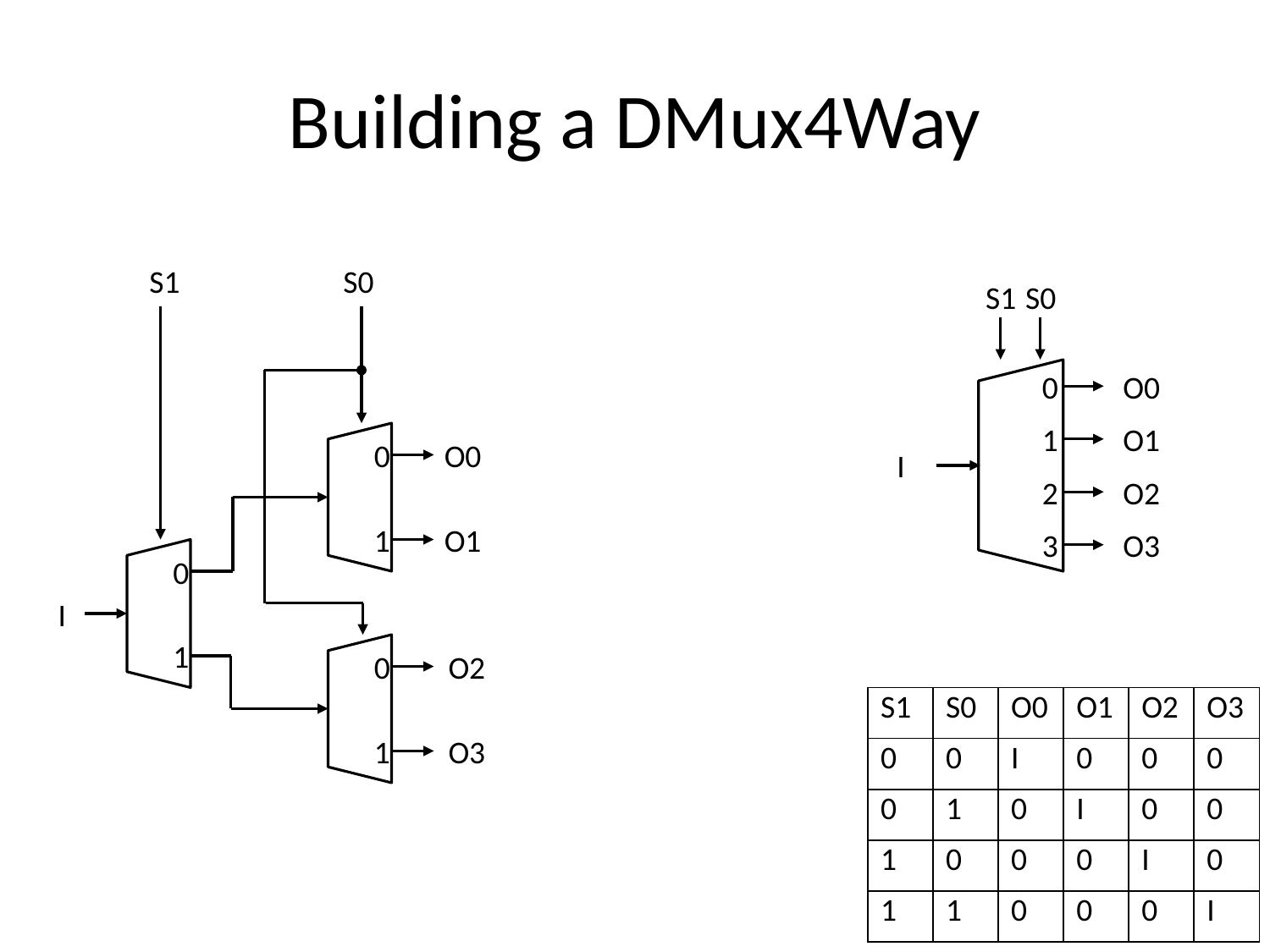

# Building a DMux4Way
S1
S0
S1
S0

0
O0

1
O1
O0
0
I

2
O2
O1
1
3
O3
0

I
1
0
O2

| S1 | S0 | O0 | O1 | O2 | O3 |
| --- | --- | --- | --- | --- | --- |
| 0 | 0 | I | 0 | 0 | 0 |
| 0 | 1 | 0 | I | 0 | 0 |
| 1 | 0 | 0 | 0 | I | 0 |
| 1 | 1 | 0 | 0 | 0 | I |
1
O3